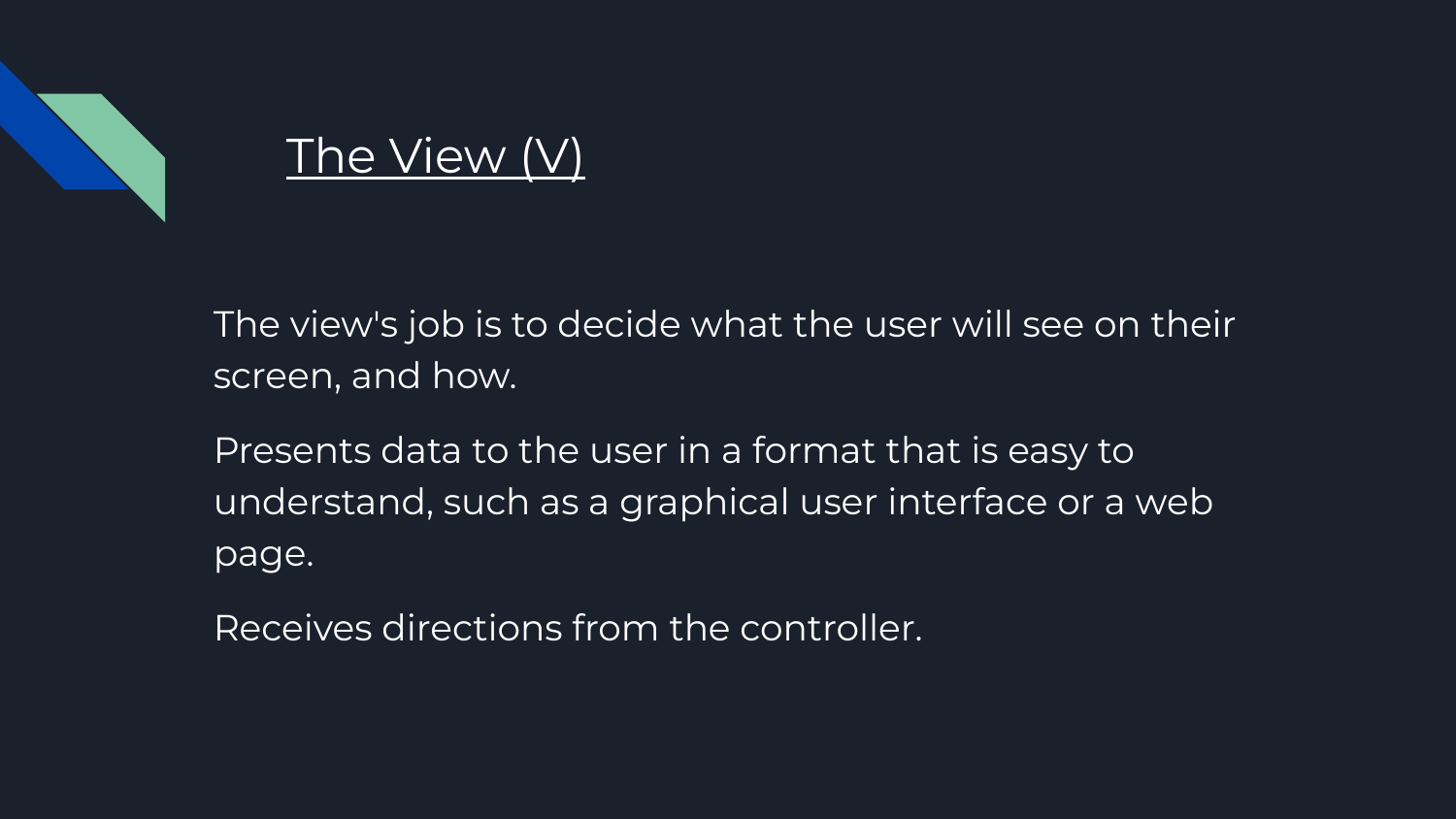

# The View (V)
The view's job is to decide what the user will see on their screen, and how.
Presents data to the user in a format that is easy to understand, such as a graphical user interface or a web page.
Receives directions from the controller.